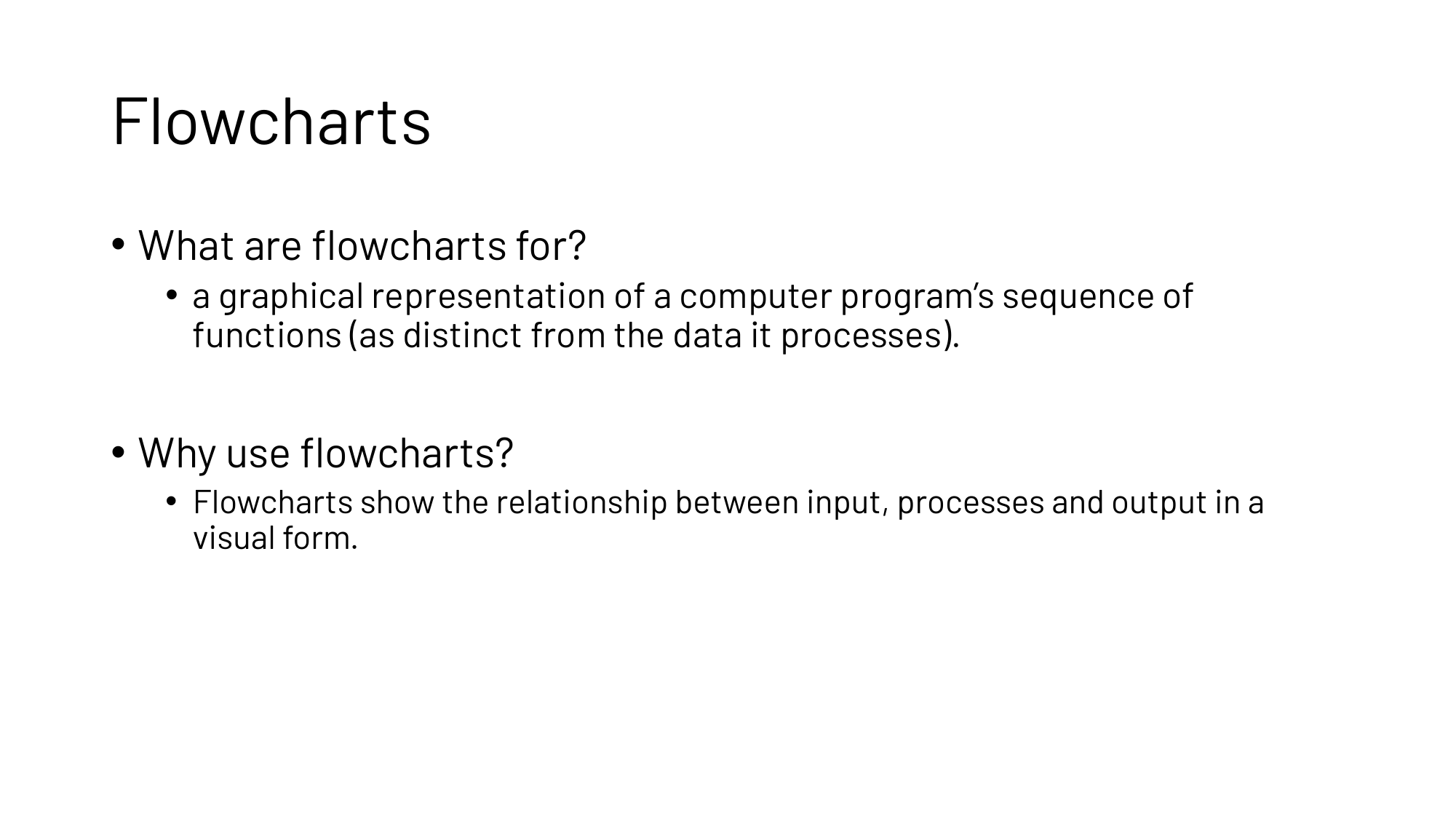

# Flowcharts
What are flowcharts for?
a graphical representation of a computer program’s sequence of functions (as distinct from the data it processes).

Why use flowcharts?
Flowcharts show the relationship between input, processes and output in a visual form.